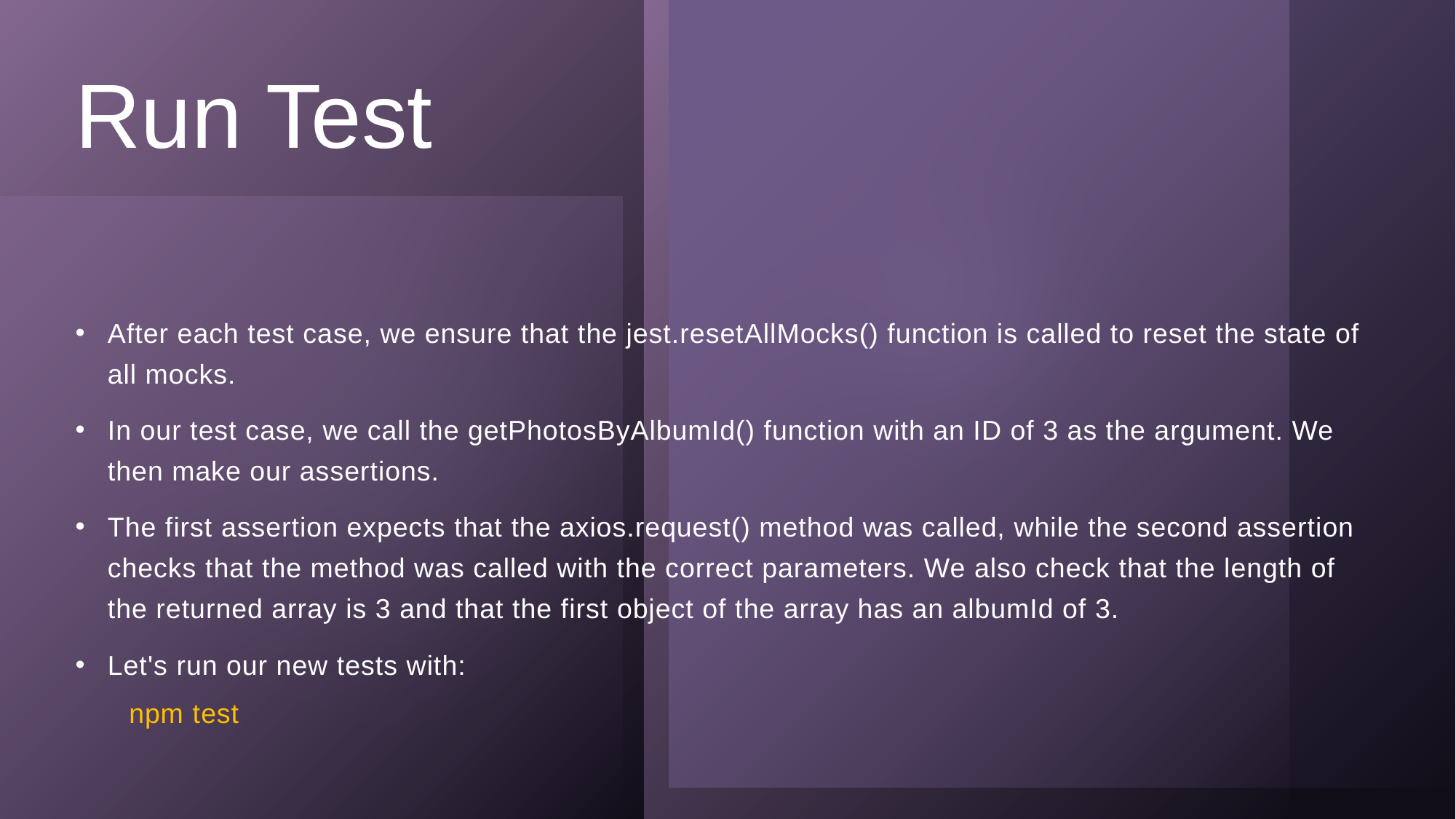

# Run Test
After each test case, we ensure that the jest.resetAllMocks() function is called to reset the state of all mocks.
In our test case, we call the getPhotosByAlbumId() function with an ID of 3 as the argument. We then make our assertions.
The first assertion expects that the axios.request() method was called, while the second assertion checks that the method was called with the correct parameters. We also check that the length of the returned array is 3 and that the first object of the array has an albumId of 3.
Let's run our new tests with:
npm test